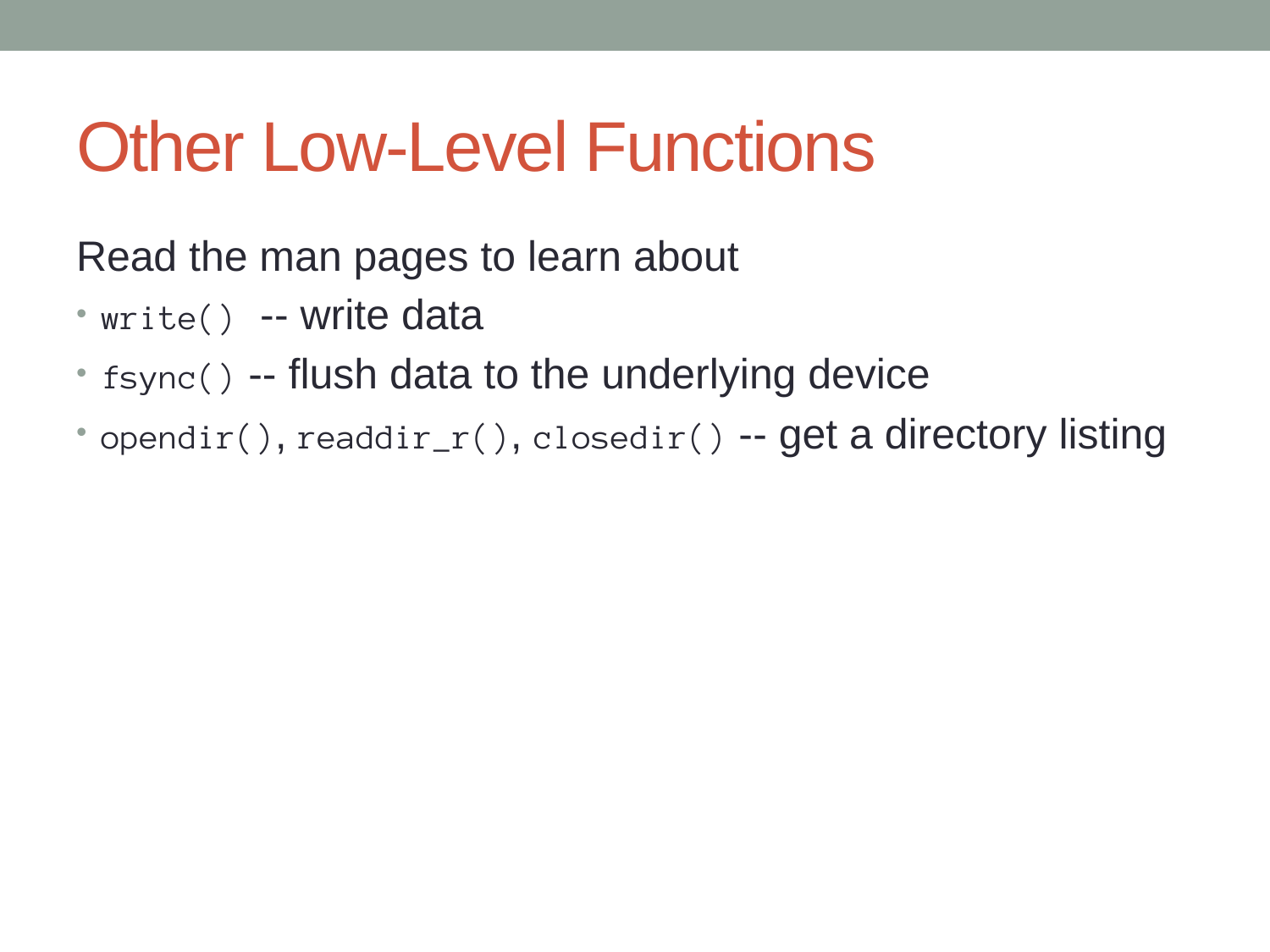

# Other Low-Level Functions
Read the man pages to learn about
write()  -- write data
fsync() -- flush data to the underlying device
opendir(), readdir_r(), closedir() -- get a directory listing